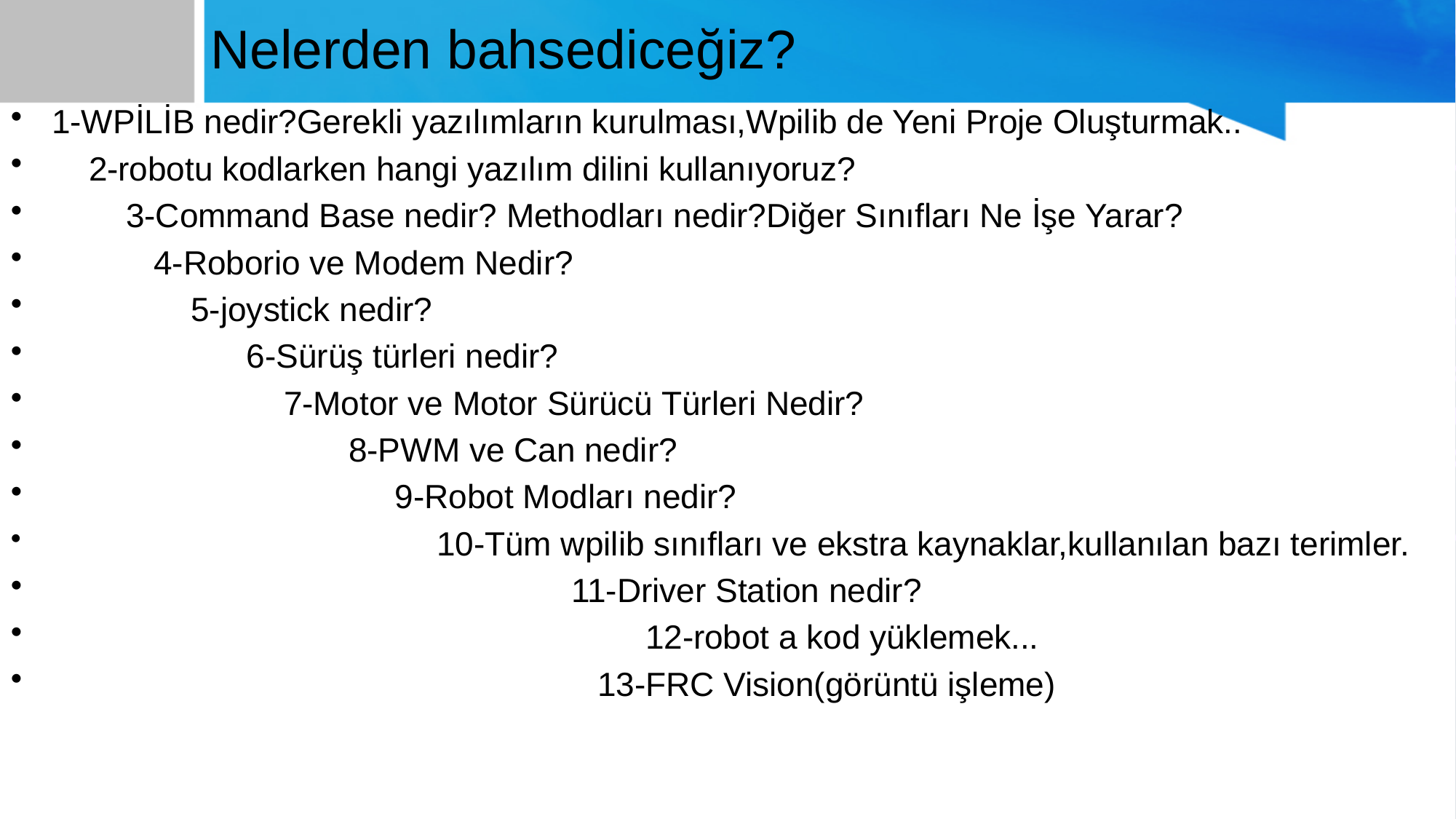

# Nelerden bahsediceğiz?
1-WPİLİB nedir?Gerekli yazılımların kurulması,Wpilib de Yeni Proje Oluşturmak..
    2-robotu kodlarken hangi yazılım dilini kullanıyoruz?
        3-Command Base nedir? Methodları nedir?Diğer Sınıfları Ne İşe Yarar?
           4-Roborio ve Modem Nedir?
               5-joystick nedir?
                     6-Sürüş türleri nedir?
                         7-Motor ve Motor Sürücü Türleri Nedir?
                                8-PWM ve Can nedir?
                                     9-Robot Modları nedir?
                                              10-Tüm wpilib sınıfları ve ekstra kaynaklar,kullanılan bazı terimler.
                                                        11-Driver Station nedir?
                                                                12-robot a kod yüklemek...
 					13-FRC Vision(görüntü işleme)